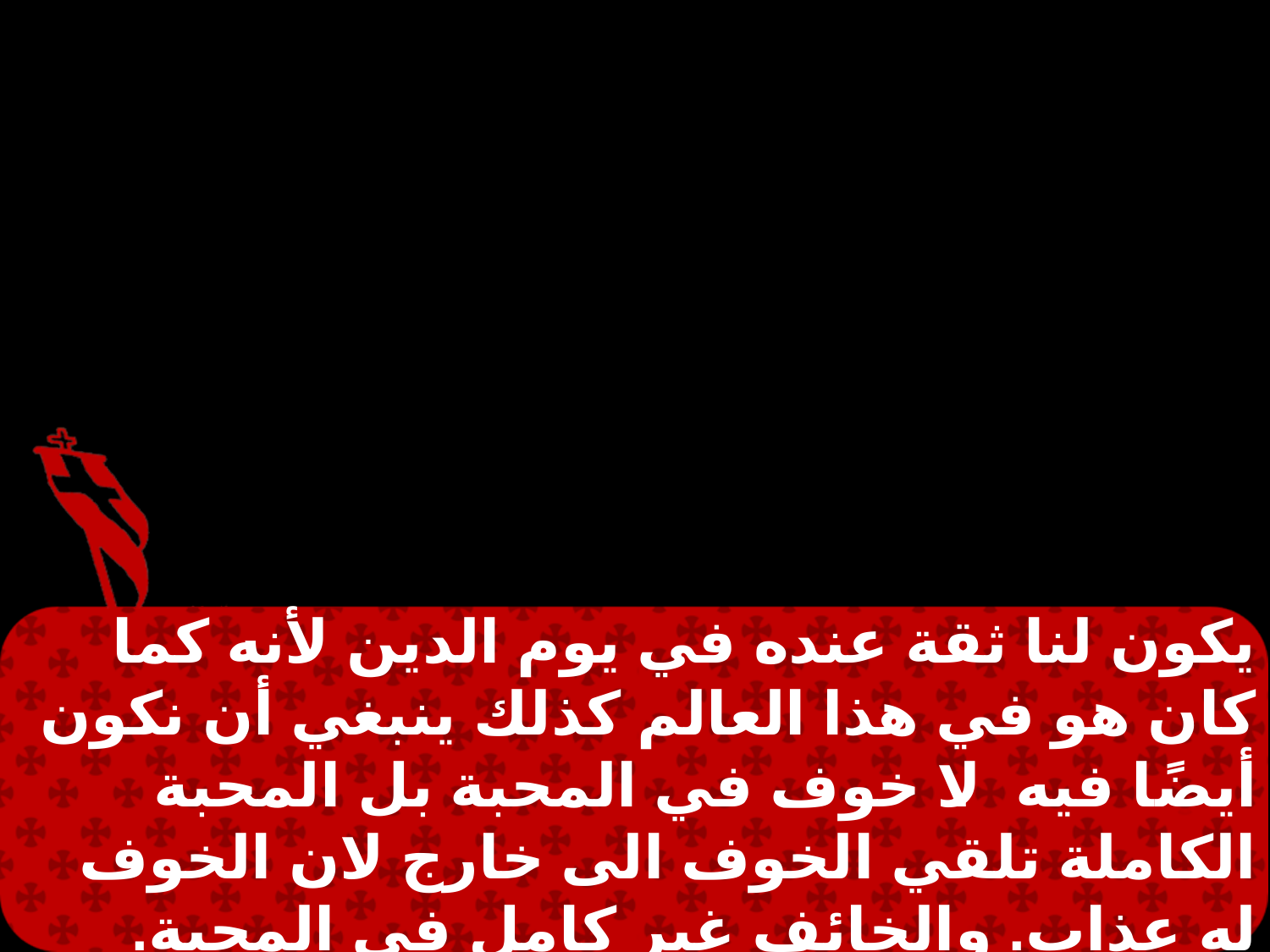

يكون لنا ثقة عنده في يوم الدين لأنه كما كان هو في هذا العالم كذلك ينبغي أن نكون أيضًا فيه. لا خوف في المحبة بل المحبة الكاملة تلقي الخوف الى خارج لان الخوف له عذاب. والخائف غير كامل في المحبة. وأما